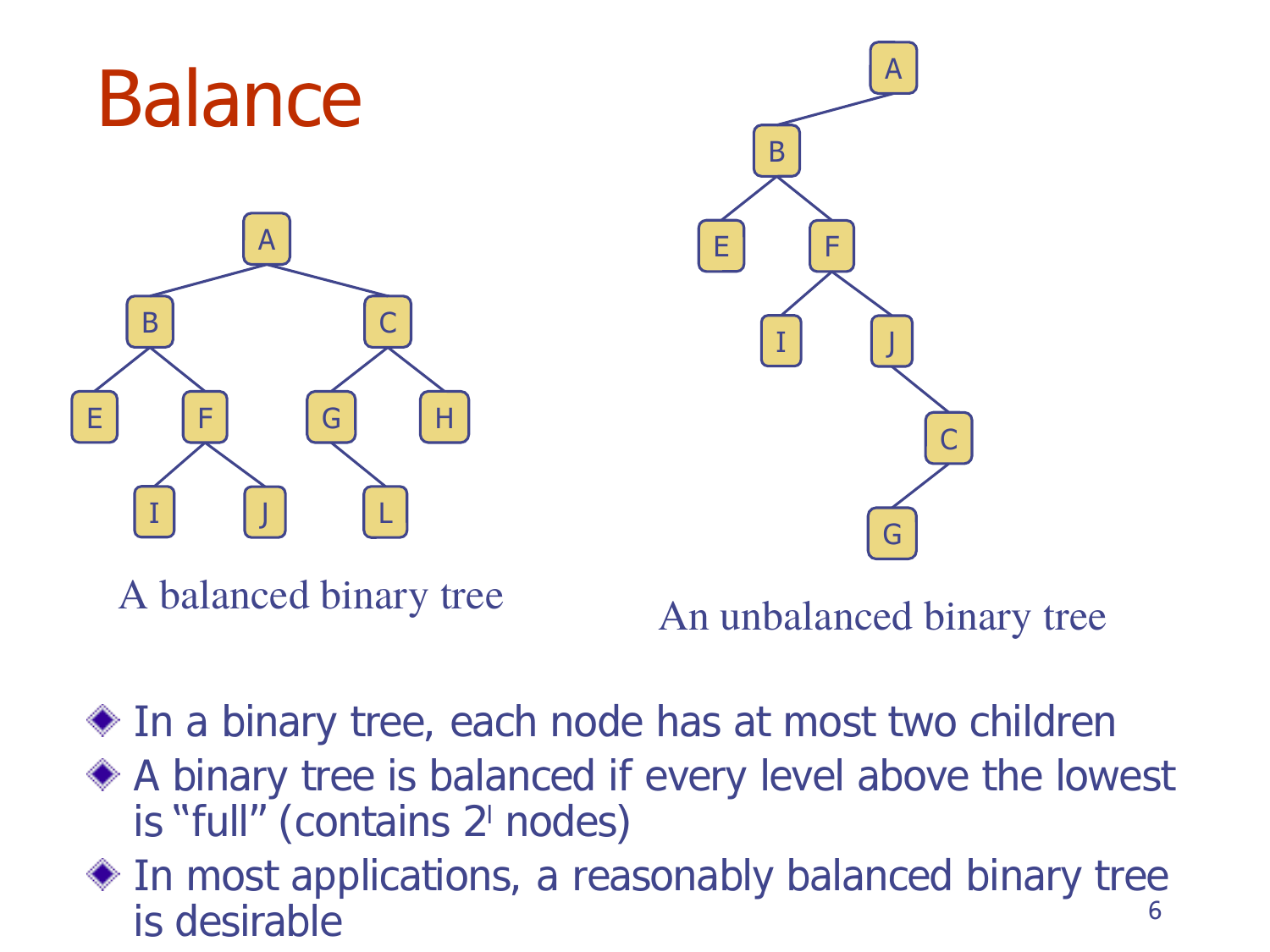

# Balance
A
B
E
F
I
J
C
G
A
B
C
E
G
H
F
I
L
J
A balanced binary tree
An unbalanced binary tree
In a binary tree, each node has at most two children
A binary tree is balanced if every level above the lowest is “full” (contains 2l nodes)
In most applications, a reasonably balanced binary tree is desirable
6